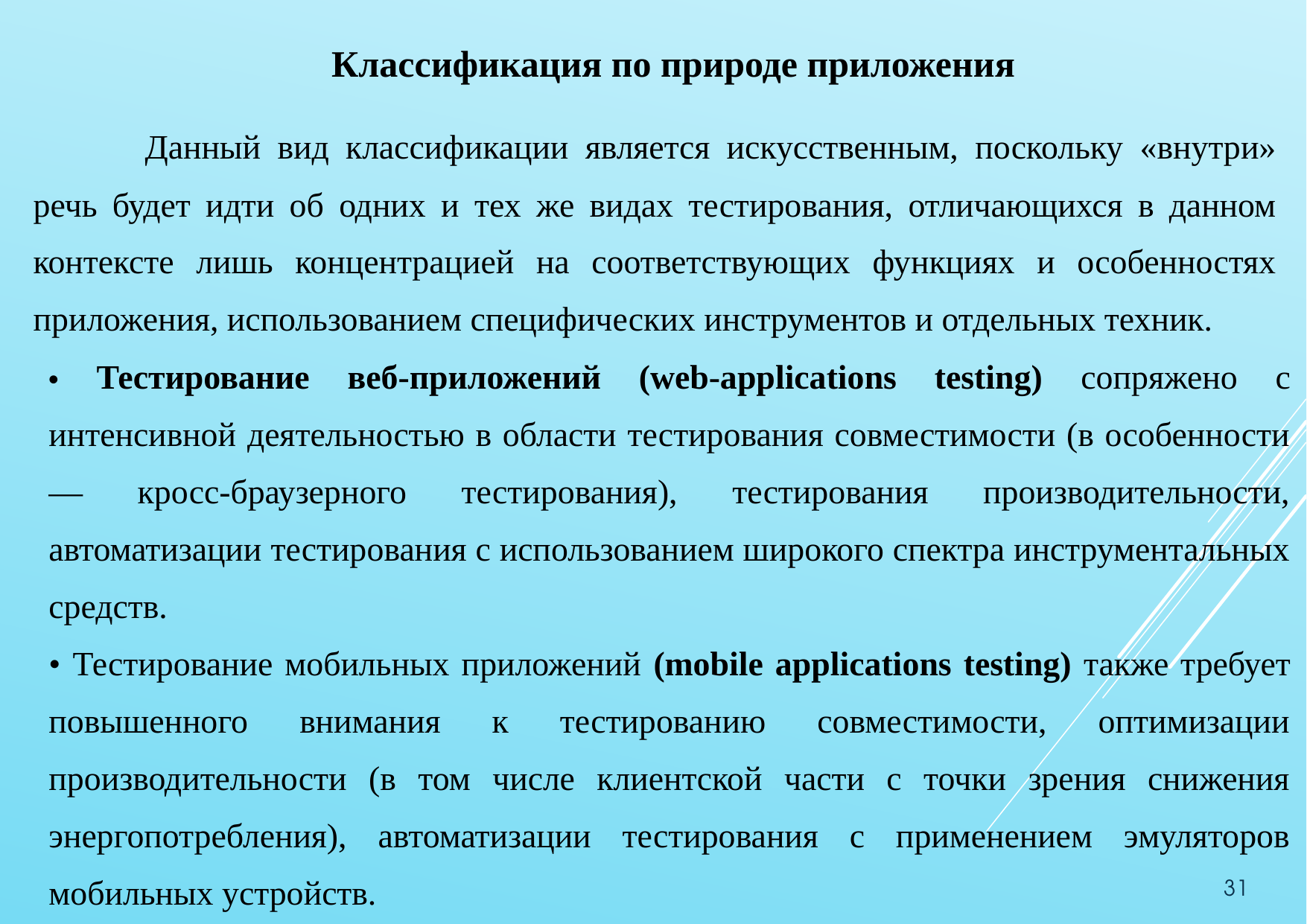

Классификация по природе приложения

	Данный вид классификации является искусственным, поскольку «внутри» речь будет идти об одних и тех же видах тестирования, отличающихся в данном контексте лишь концентрацией на соответствующих функциях и особенностях приложения, использованием специфических инструментов и отдельных техник.
• Тестирование веб-приложений (web-applications testing) сопряжено с интенсивной деятельностью в области тестирования совместимости (в особенности — кросс-браузерного тестирования), тестирования производительности, автоматизации тестирования с использованием широкого спектра инструментальных средств.
• Тестирование мобильных приложений (mobile applications testing) также требует повышенного внимания к тестированию совместимости, оптимизации производительности (в том числе клиентской части с точки зрения снижения энергопотребления), автоматизации тестирования с применением эмуляторов мобильных устройств.
31